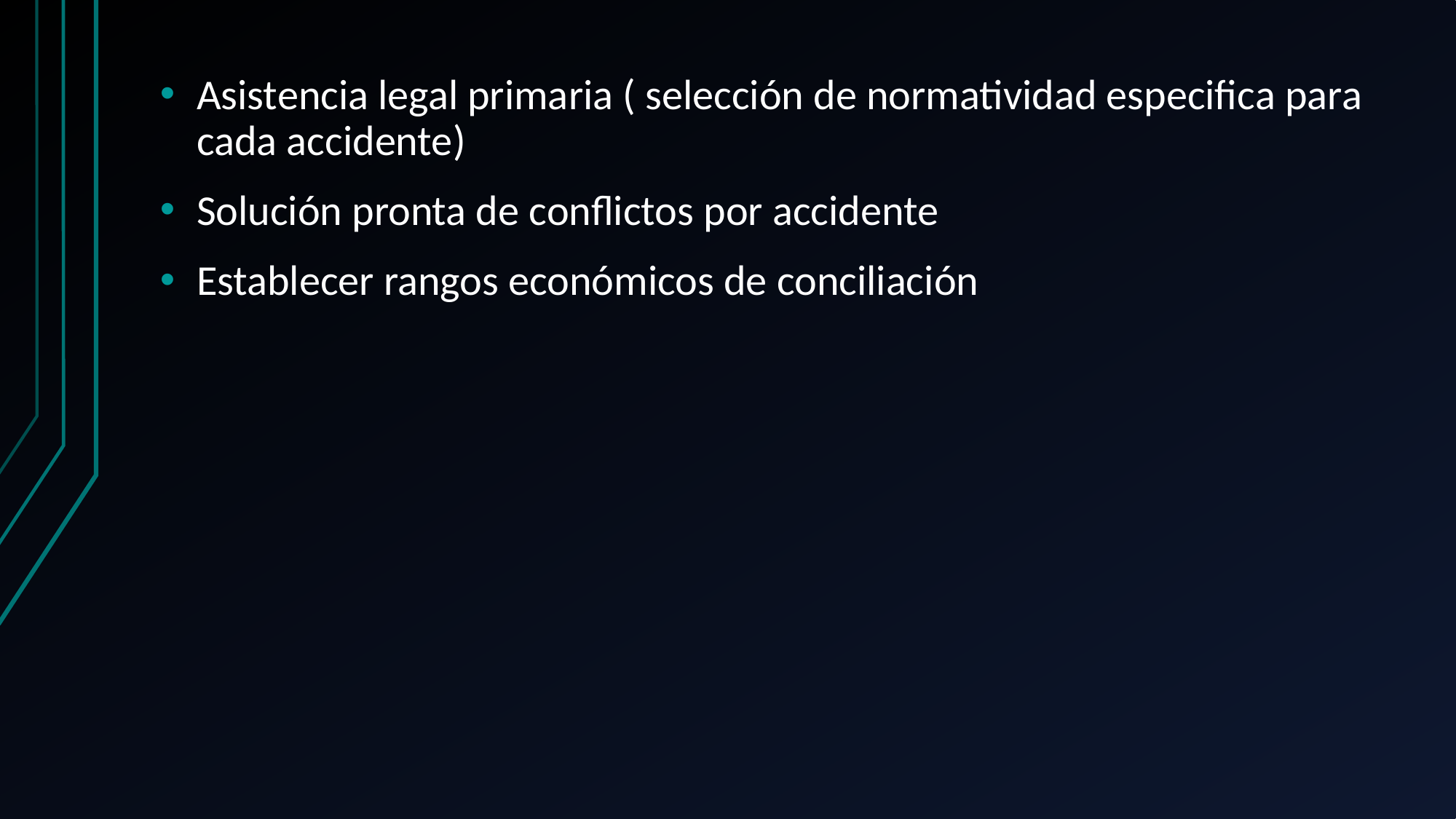

Asistencia legal primaria ( selección de normatividad especifica para cada accidente)
Solución pronta de conflictos por accidente
Establecer rangos económicos de conciliación